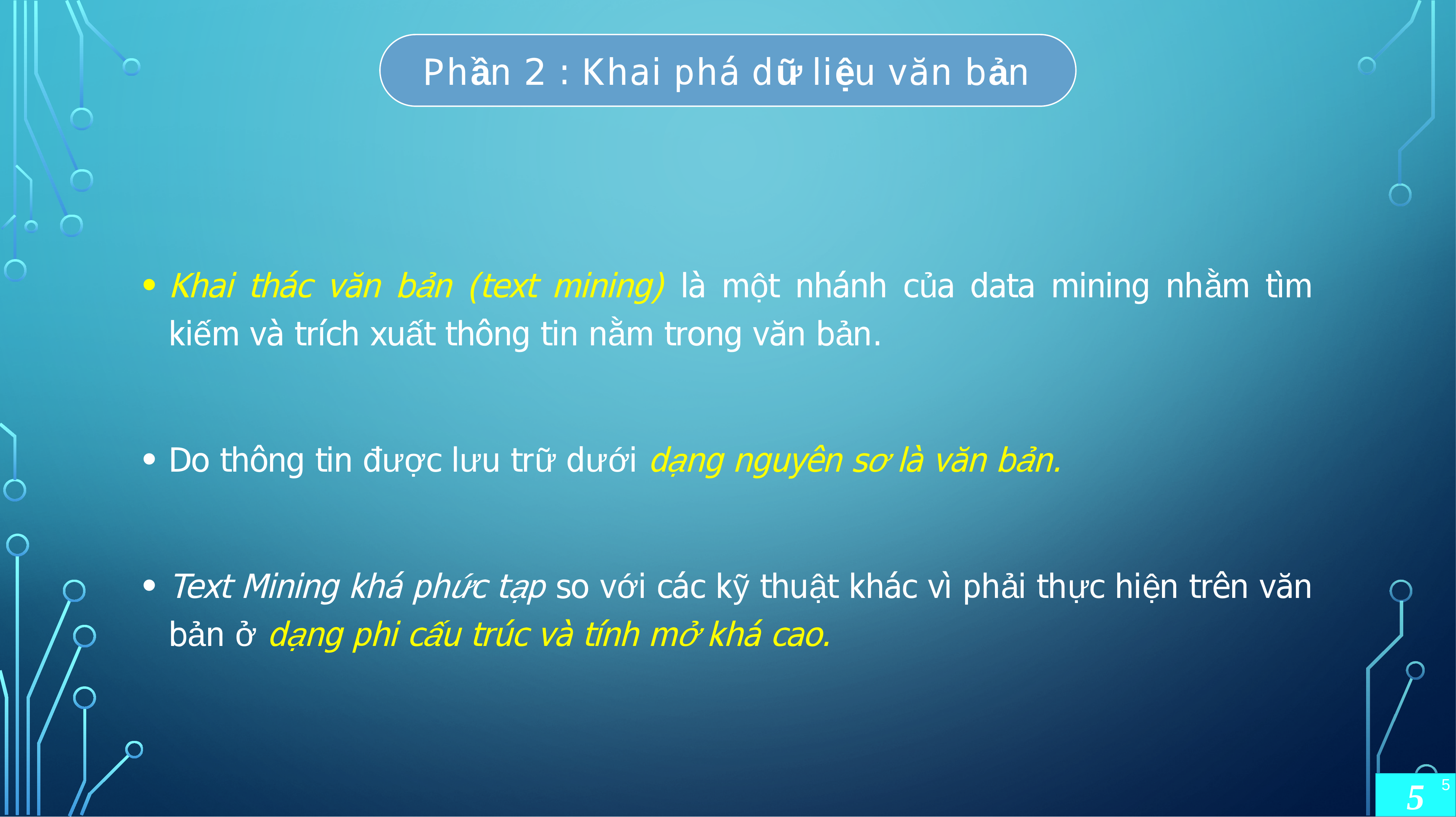

Phần 2 : Khai phá dữ liệu văn bản
Khai thác văn bản (text mining) là một nhánh của data mining nhằm tìm kiếm và trích xuất thông tin nằm trong văn bản.

Do thông tin được lưu trữ dưới dạng nguyên sơ là văn bản.

Text Mining khá phức tạp so với các kỹ thuật khác vì phải thực hiện trên văn bản ở dạng phi cấu trúc và tính mở khá cao.
5